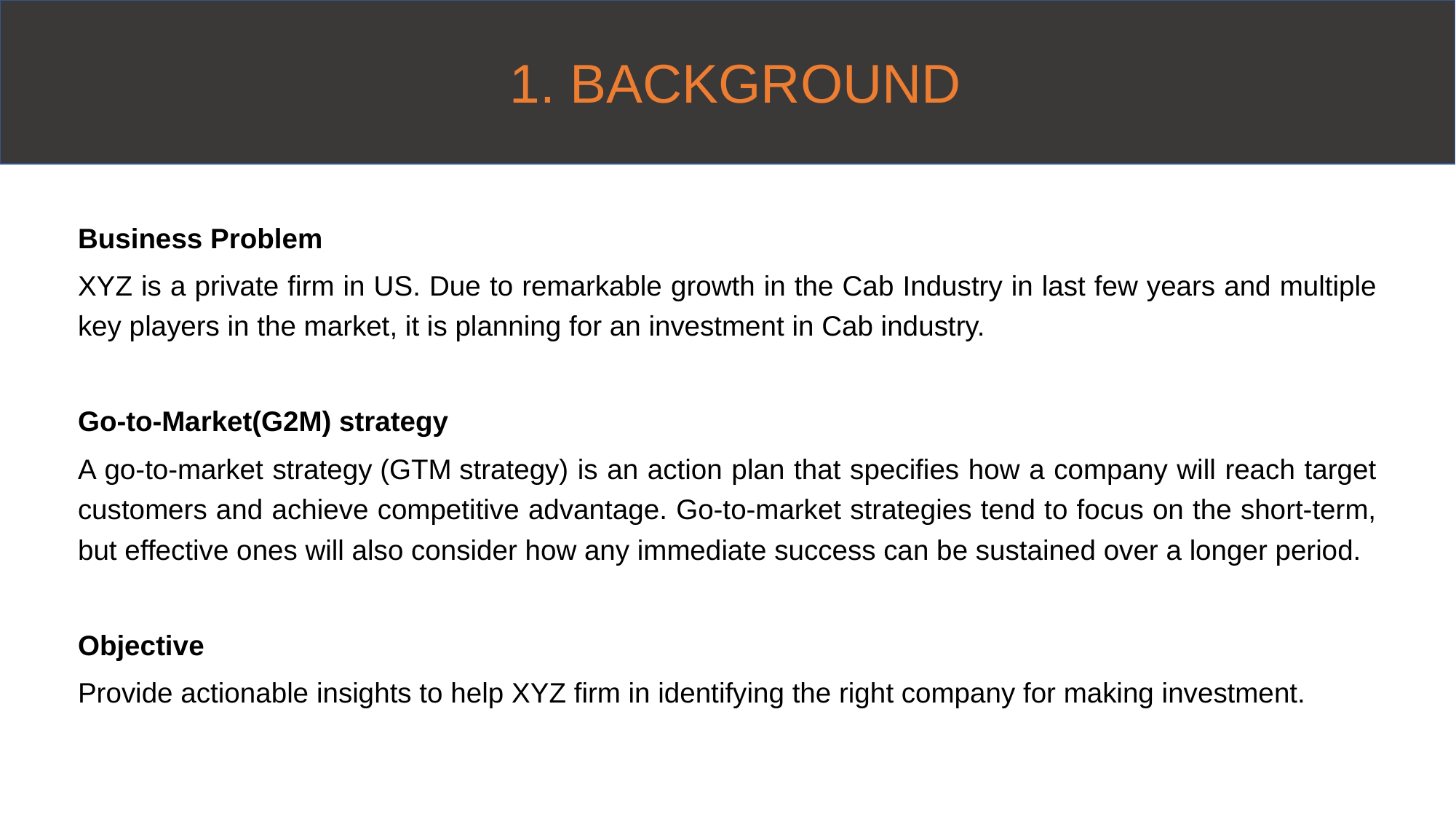

# 1. BACKGROUND
Business Problem
XYZ is a private firm in US. Due to remarkable growth in the Cab Industry in last few years and multiple key players in the market, it is planning for an investment in Cab industry.

Go-to-Market(G2M) strategy
A go-to-market strategy (GTM strategy) is an action plan that specifies how a company will reach target customers and achieve competitive advantage. Go-to-market strategies tend to focus on the short-term, but effective ones will also consider how any immediate success can be sustained over a longer period.

Objective
Provide actionable insights to help XYZ firm in identifying the right company for making investment.